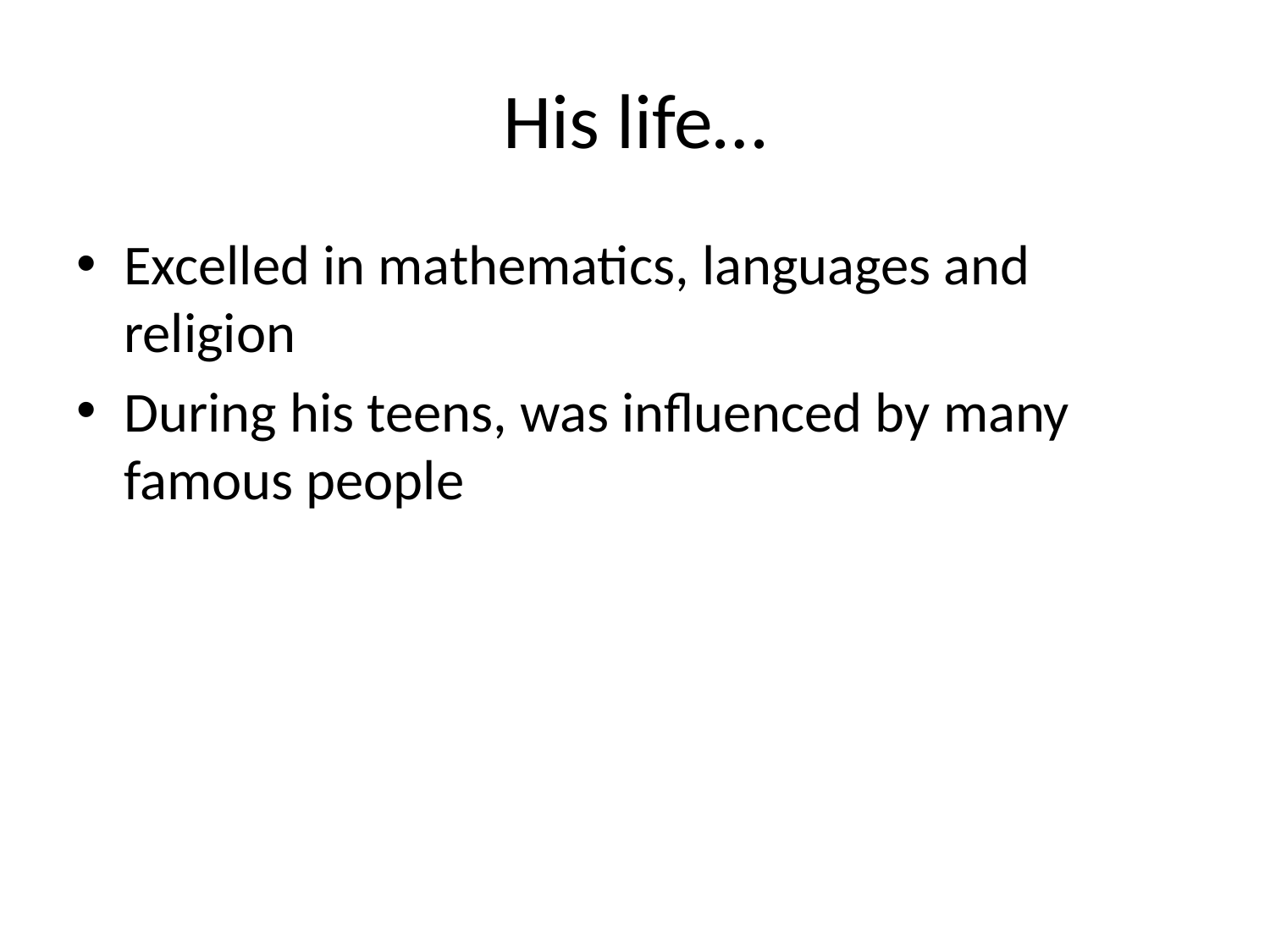

# His life…
Excelled in mathematics, languages and religion
During his teens, was influenced by many famous people